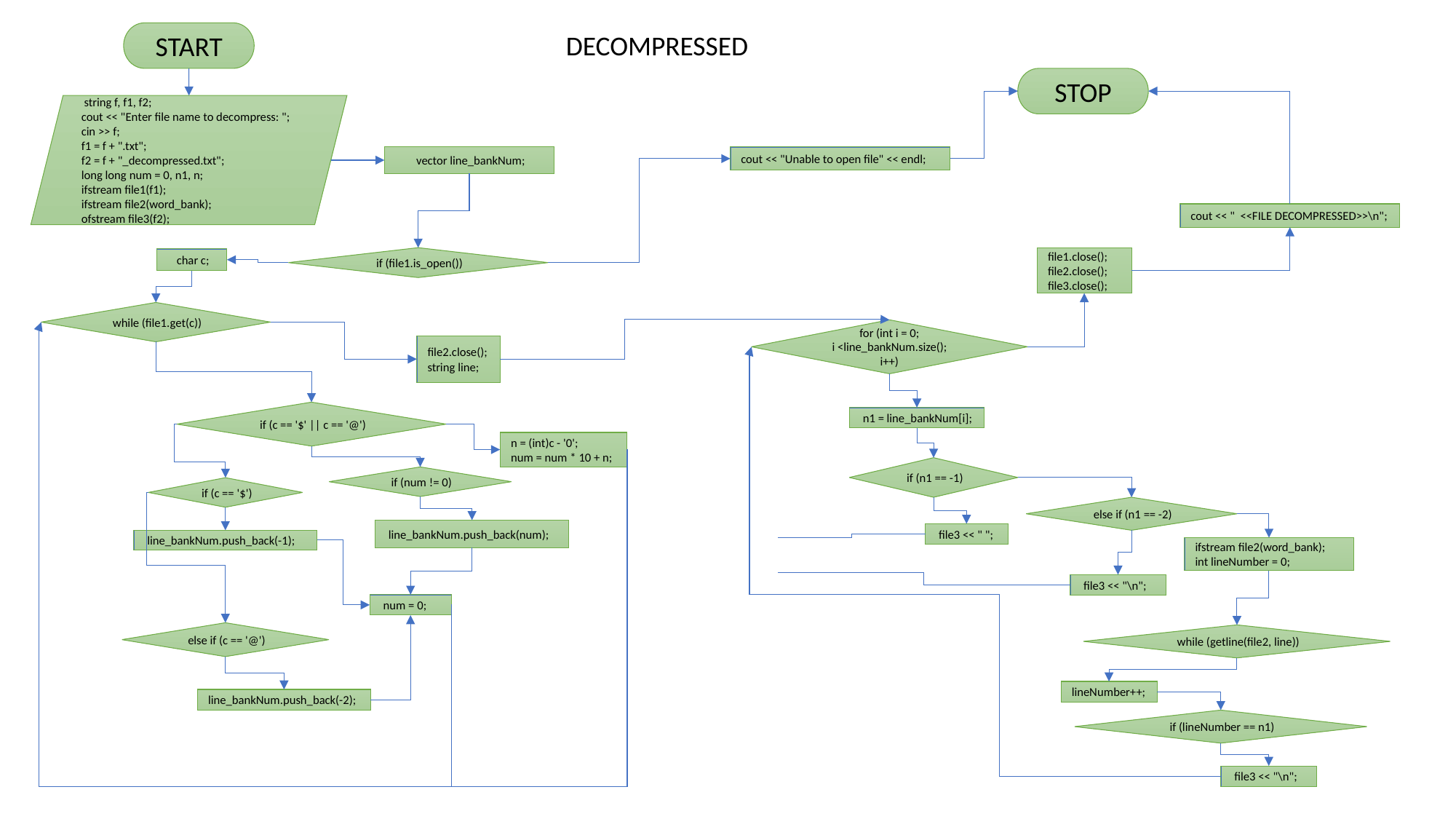

START
DECOMPRESSED
STOP
 string f, f1, f2;
cout << "Enter file name to decompress: ";
cin >> f;
f1 = f + ".txt";
f2 = f + "_decompressed.txt";
long long num = 0, n1, n;
ifstream file1(f1);
ifstream file2(word_bank);
ofstream file3(f2);
 vector line_bankNum;
cout << "Unable to open file" << endl;
cout << "  <<FILE DECOMPRESSED>>\n";
 if (file1.is_open())
file1.close();
file2.close();
file3.close();
 char c;
 while (file1.get(c))
 for (int i = 0;
i <line_bankNum.size(); i++)
file2.close();
string line;
 if (c == '$' || c == '@')
 n1 = line_bankNum[i];
n = (int)c - '0';
num = num * 10 + n;
 if (n1 == -1)
 if (num != 0)
 if (c == '$')
 else if (n1 == -2)
 line_bankNum.push_back(num);
 file3 << " ";
 line_bankNum.push_back(-1);
ifstream file2(word_bank);
int lineNumber = 0;
 file3 << "\n";
 num = 0;
 else if (c == '@')
 while (getline(file2, line))
lineNumber++;
line_bankNum.push_back(-2);
 if (lineNumber == n1)
 file3 << "\n";